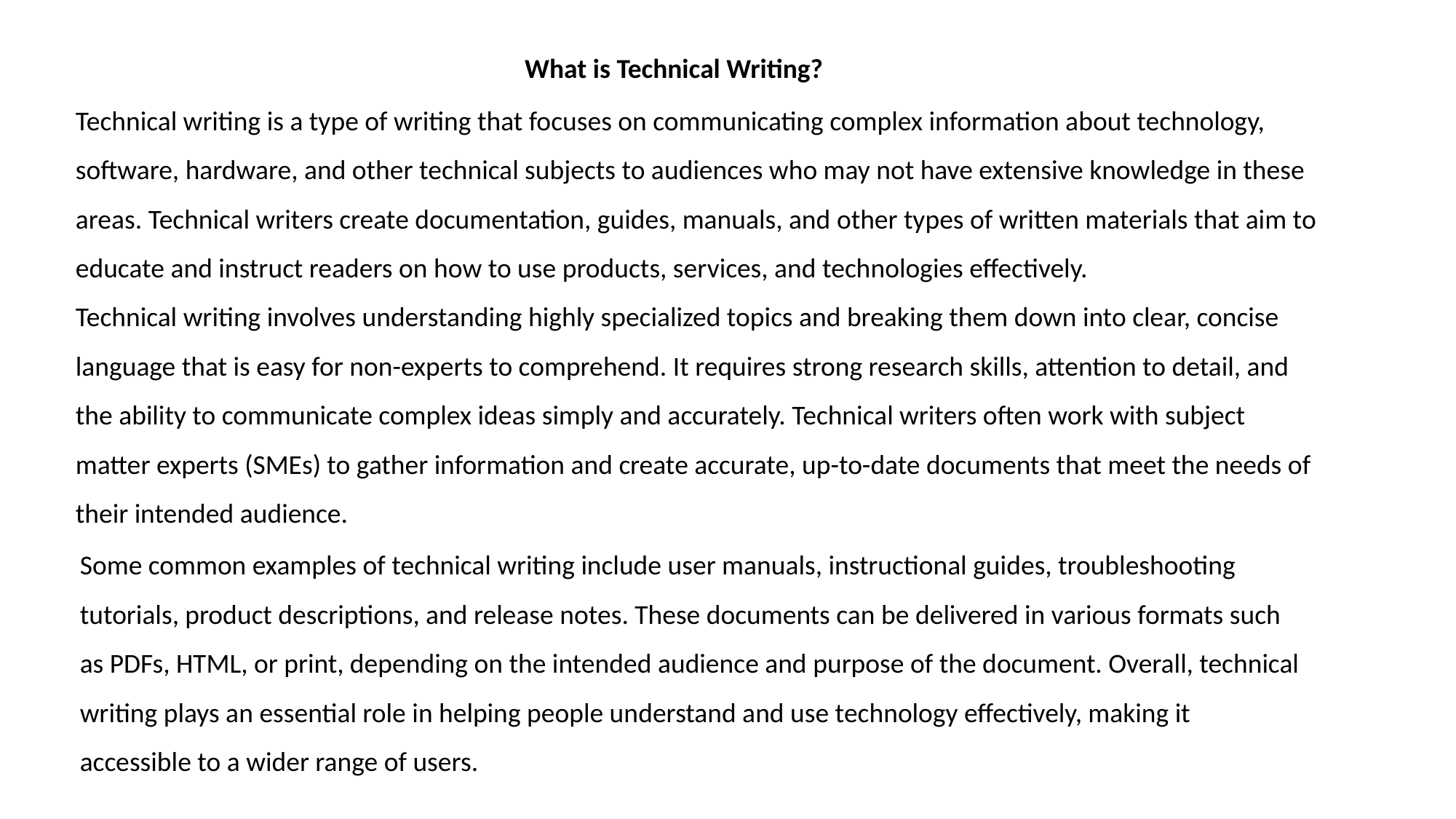

What is Technical Writing?

Technical writing is a type of writing that focuses on communicating complex information about technology, software, hardware, and other technical subjects to audiences who may not have extensive knowledge in these areas. Technical writers create documentation, guides, manuals, and other types of written materials that aim to educate and instruct readers on how to use products, services, and technologies effectively.
Technical writing involves understanding highly specialized topics and breaking them down into clear, concise language that is easy for non-experts to comprehend. It requires strong research skills, attention to detail, and the ability to communicate complex ideas simply and accurately. Technical writers often work with subject matter experts (SMEs) to gather information and create accurate, up-to-date documents that meet the needs of their intended audience.

Some common examples of technical writing include user manuals, instructional guides, troubleshooting tutorials, product descriptions, and release notes. These documents can be delivered in various formats such as PDFs, HTML, or print, depending on the intended audience and purpose of the document. Overall, technical writing plays an essential role in helping people understand and use technology effectively, making it accessible to a wider range of users.